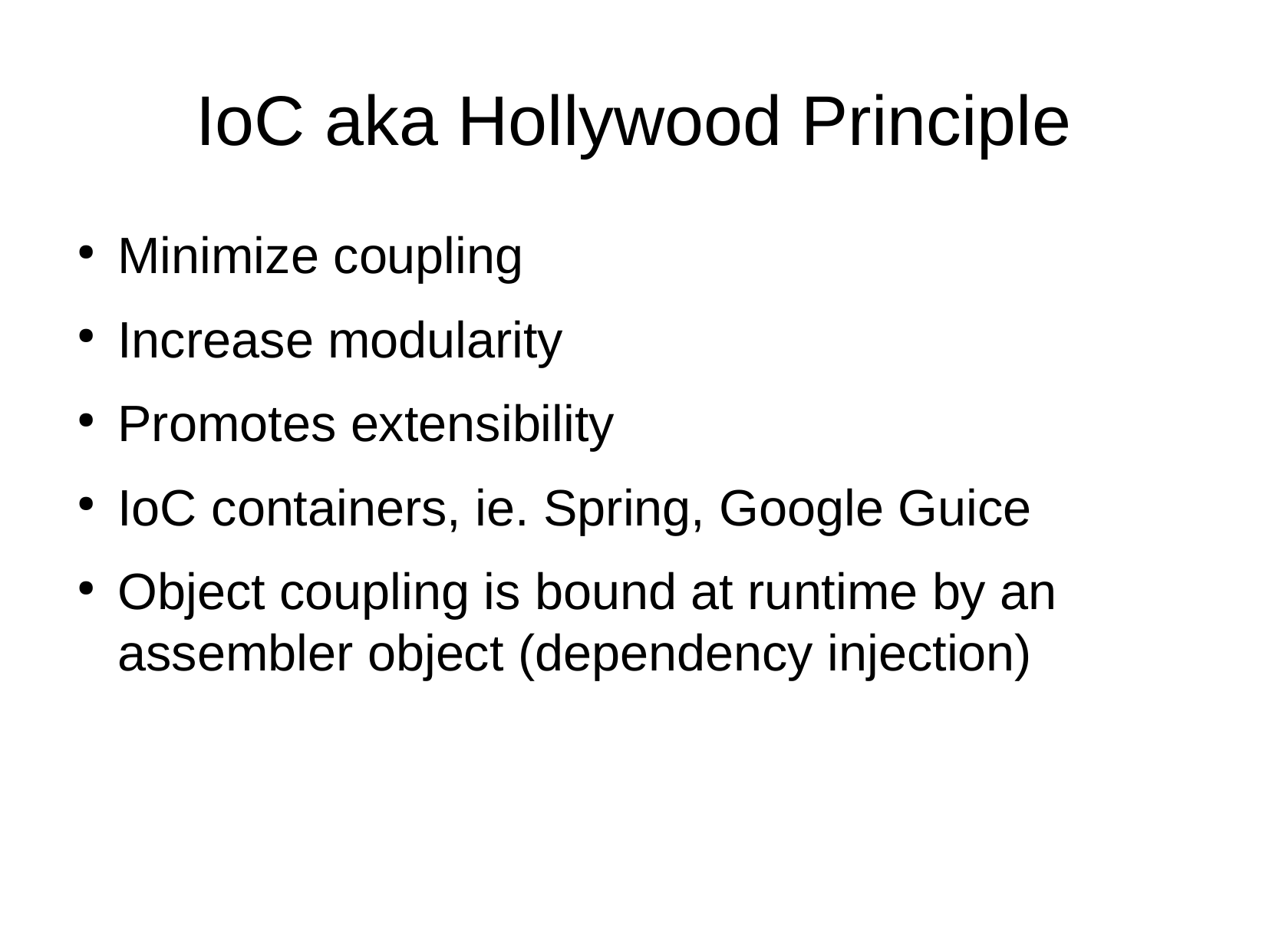

IoC aka Hollywood Principle
Minimize coupling
Increase modularity
Promotes extensibility
IoC containers, ie. Spring, Google Guice
Object coupling is bound at runtime by an assembler object (dependency injection)